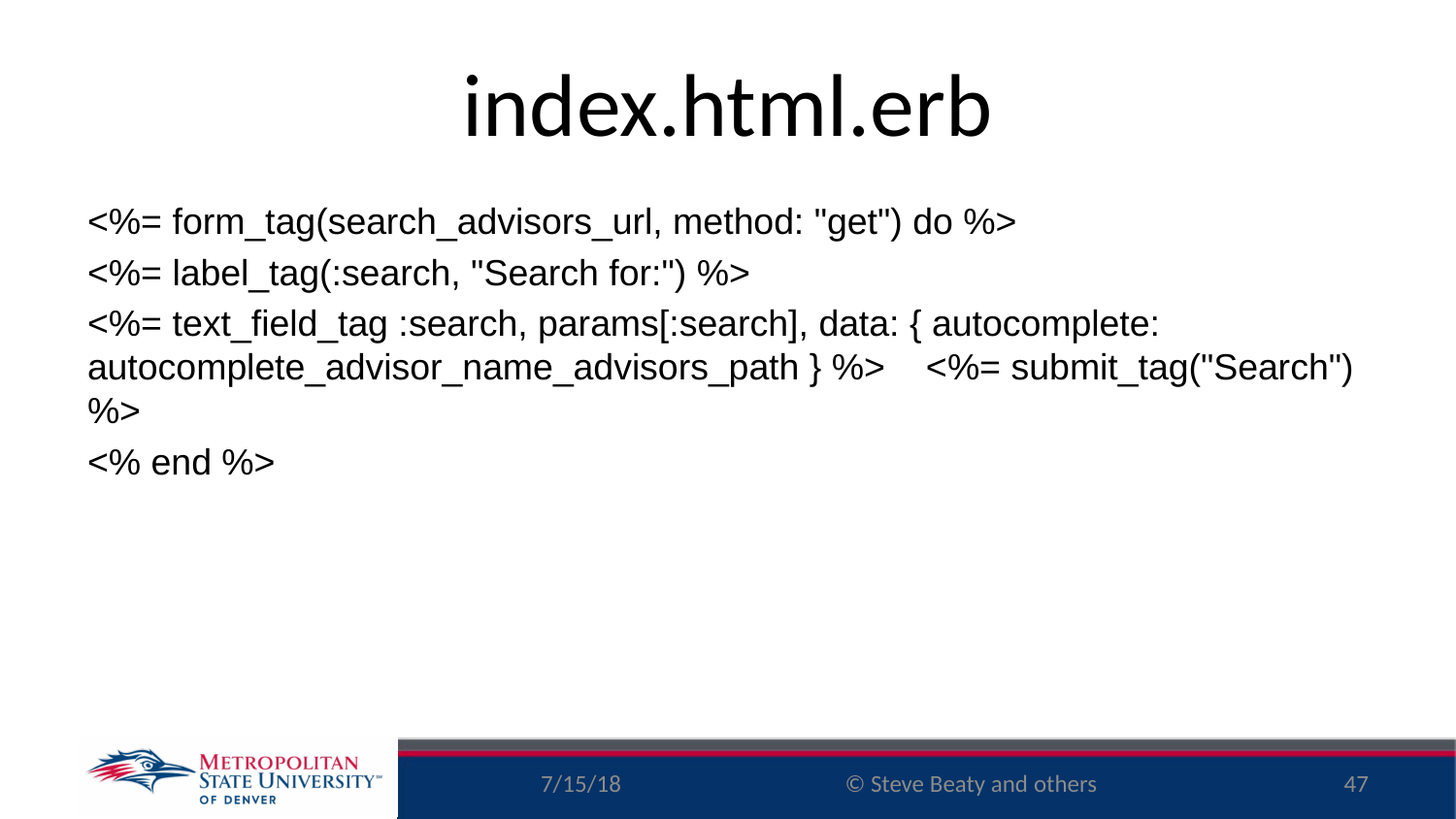

# index.html.erb
<%= form_tag(search_advisors_url, method: "get") do %>
<%= label_tag(:search, "Search for:") %>
<%= text_field_tag :search, params[:search], data: { autocomplete: autocomplete_advisor_name_advisors_path } %>    <%= submit_tag("Search") %>
<% end %>

7/15/18
47
© Steve Beaty and others